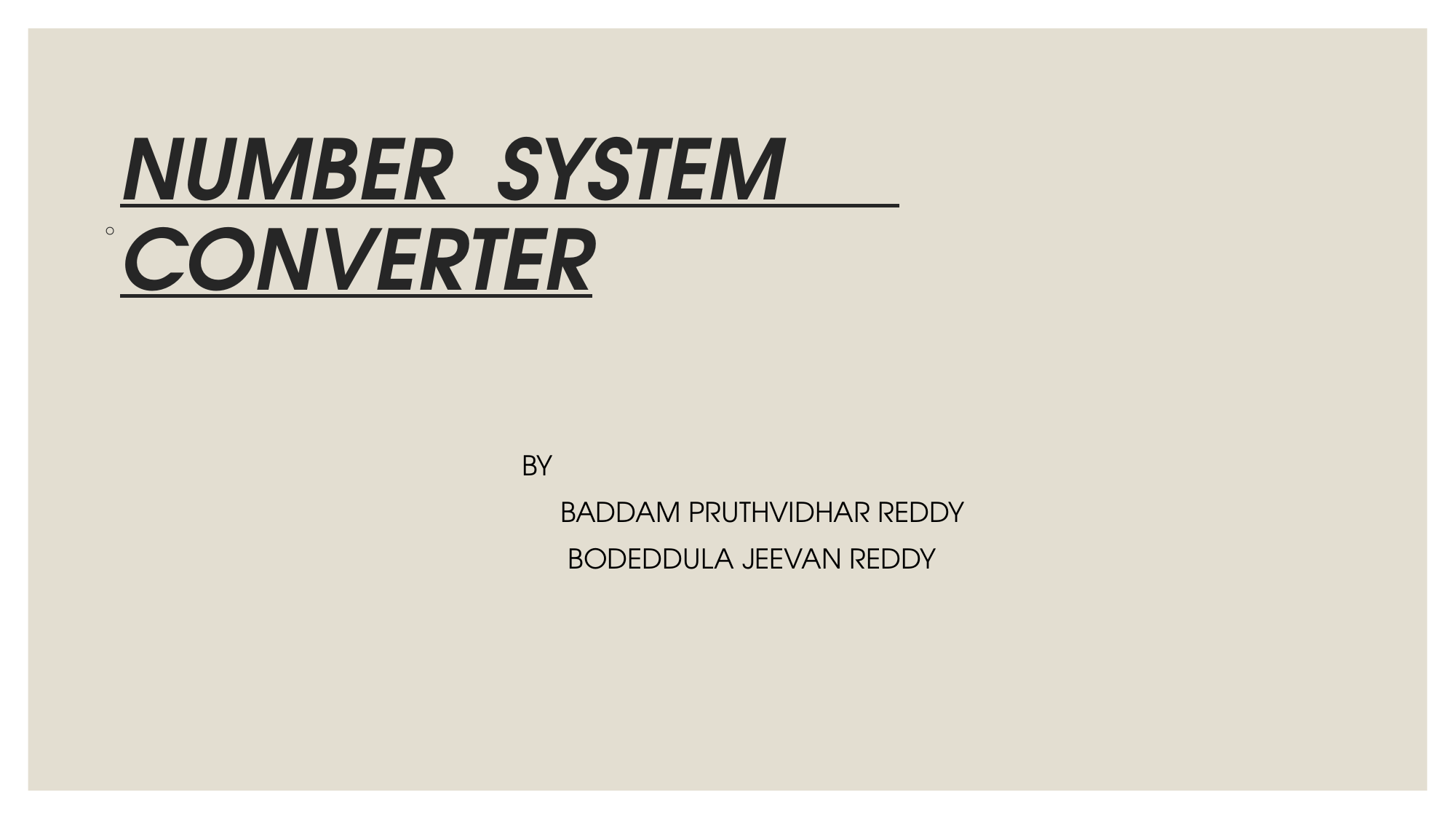

# NUMBER  SYSTEM      CONVERTER

                                                       BY
                                                            BADDAM PRUTHVIDHAR REDDY
                                                             BODEDDULA JEEVAN REDDY